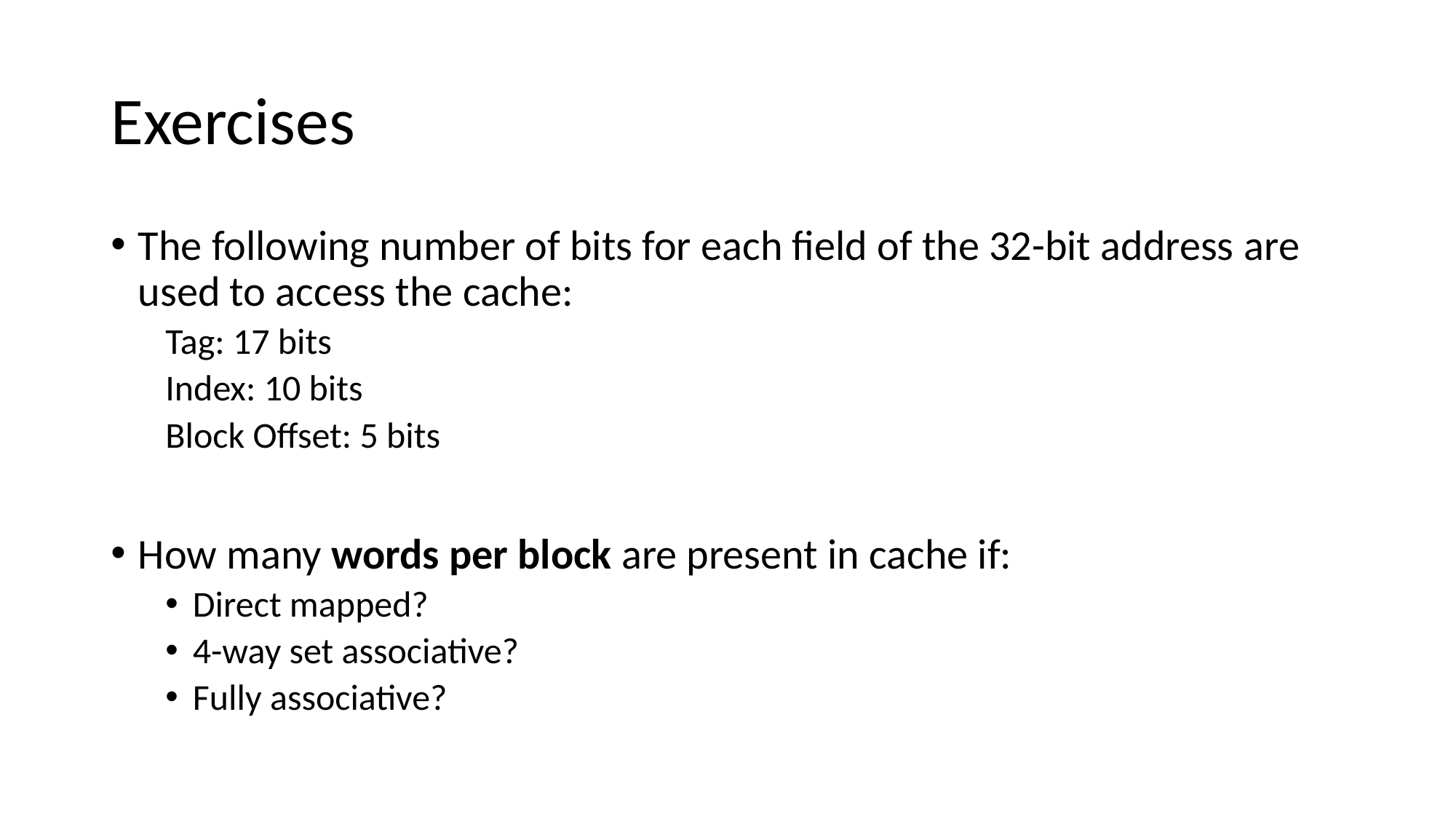

# Exercises
The following number of bits for each field of the 32-bit address are used to access the cache:
Tag: 17 bits
Index: 10 bits
Block Offset: 5 bits

How many words per block are present in cache if:
Direct mapped?
4-way set associative?
Fully associative?